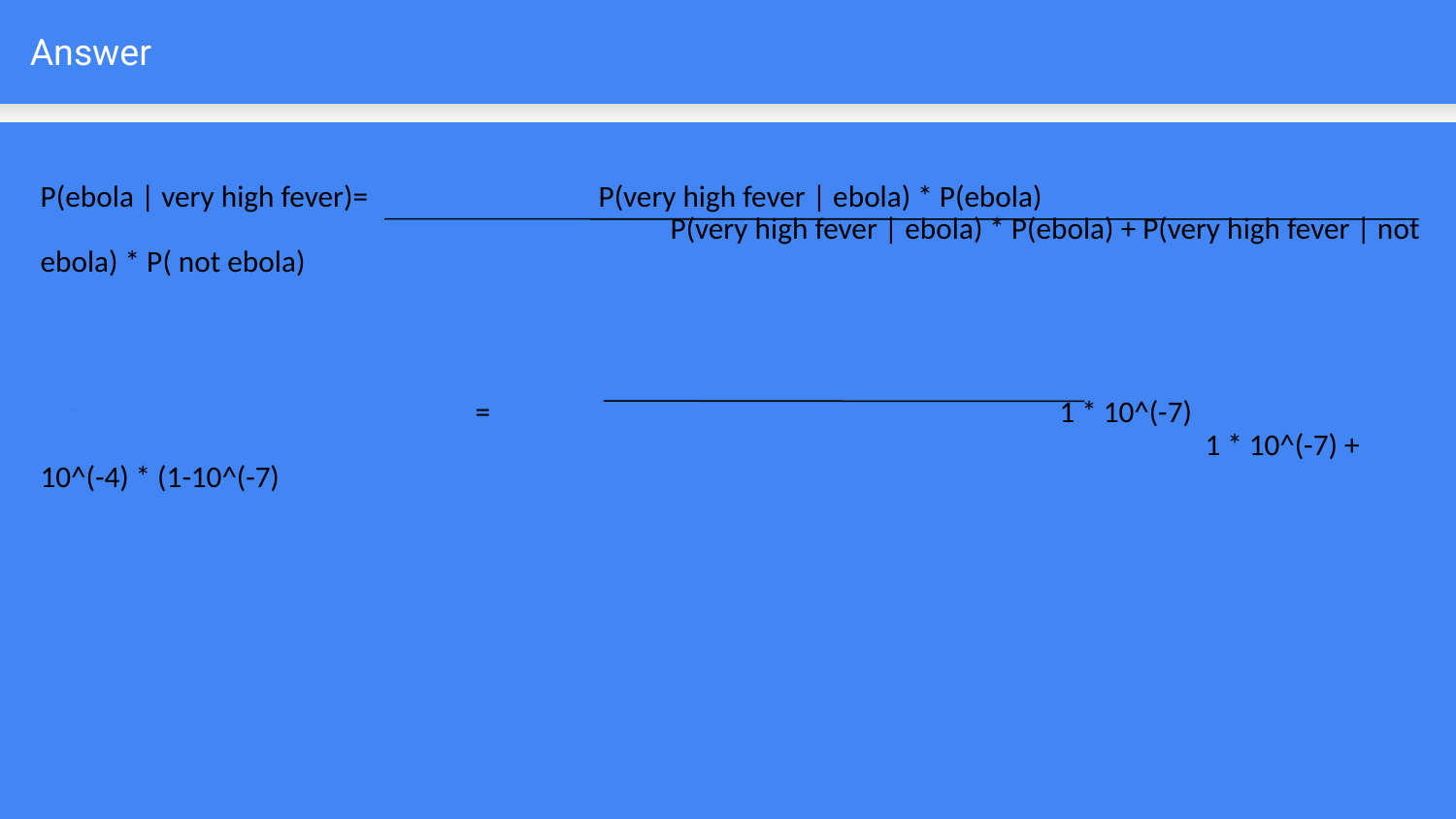

Answer

P(ebola | very high fever)=                                  P(very high fever | ebola) * P(ebola)
				       P(very high fever | ebola) * P(ebola) + P(very high fever | not ebola) * P( not ebola)

                                                                =   				1 * 10^(-7)
								1 * 10^(-7) + 10^(-4) * (1-10^(-7)